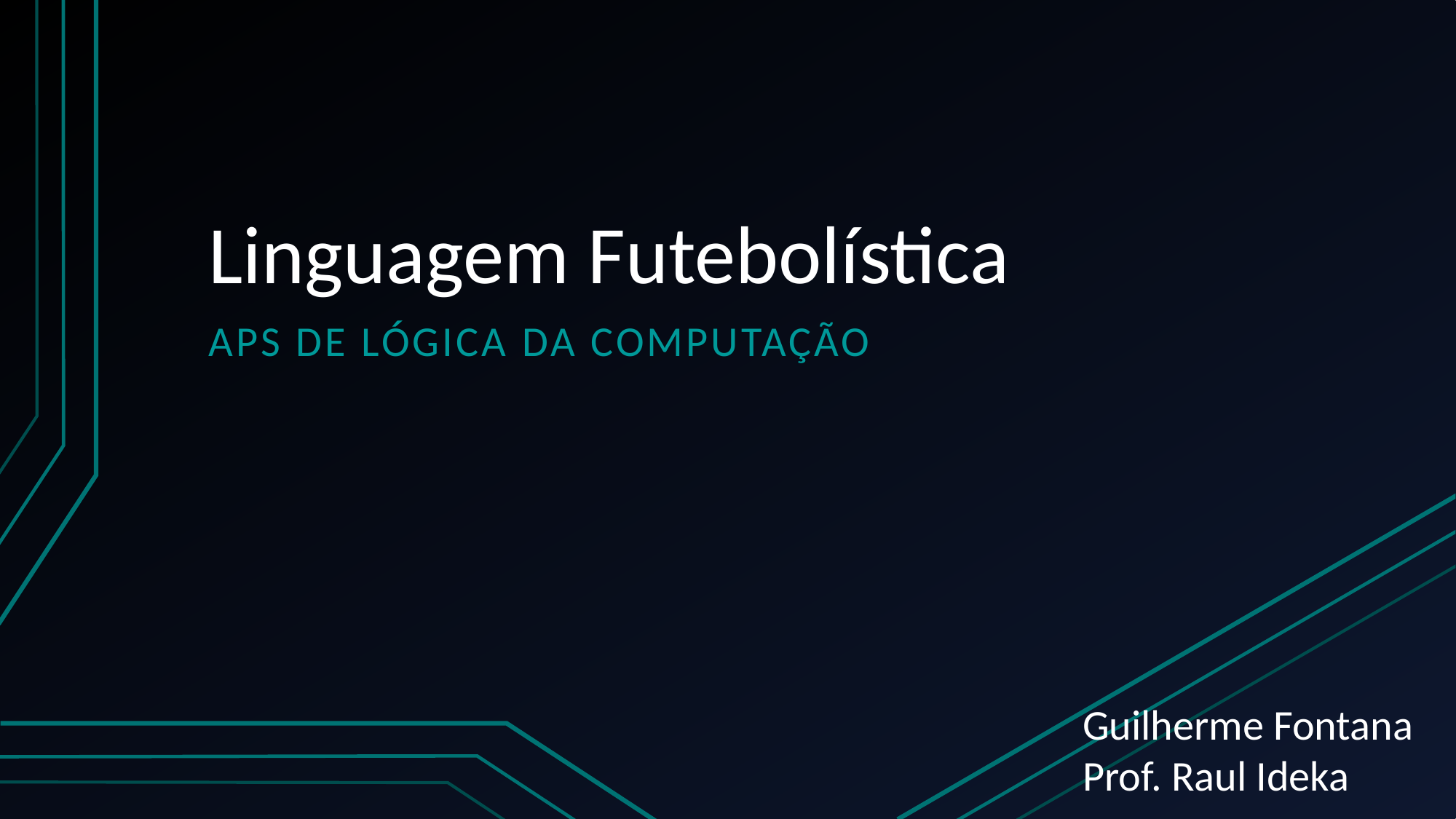

# Linguagem Futebolística
APS de Lógica da computação
Guilherme Fontana
Prof. Raul Ideka